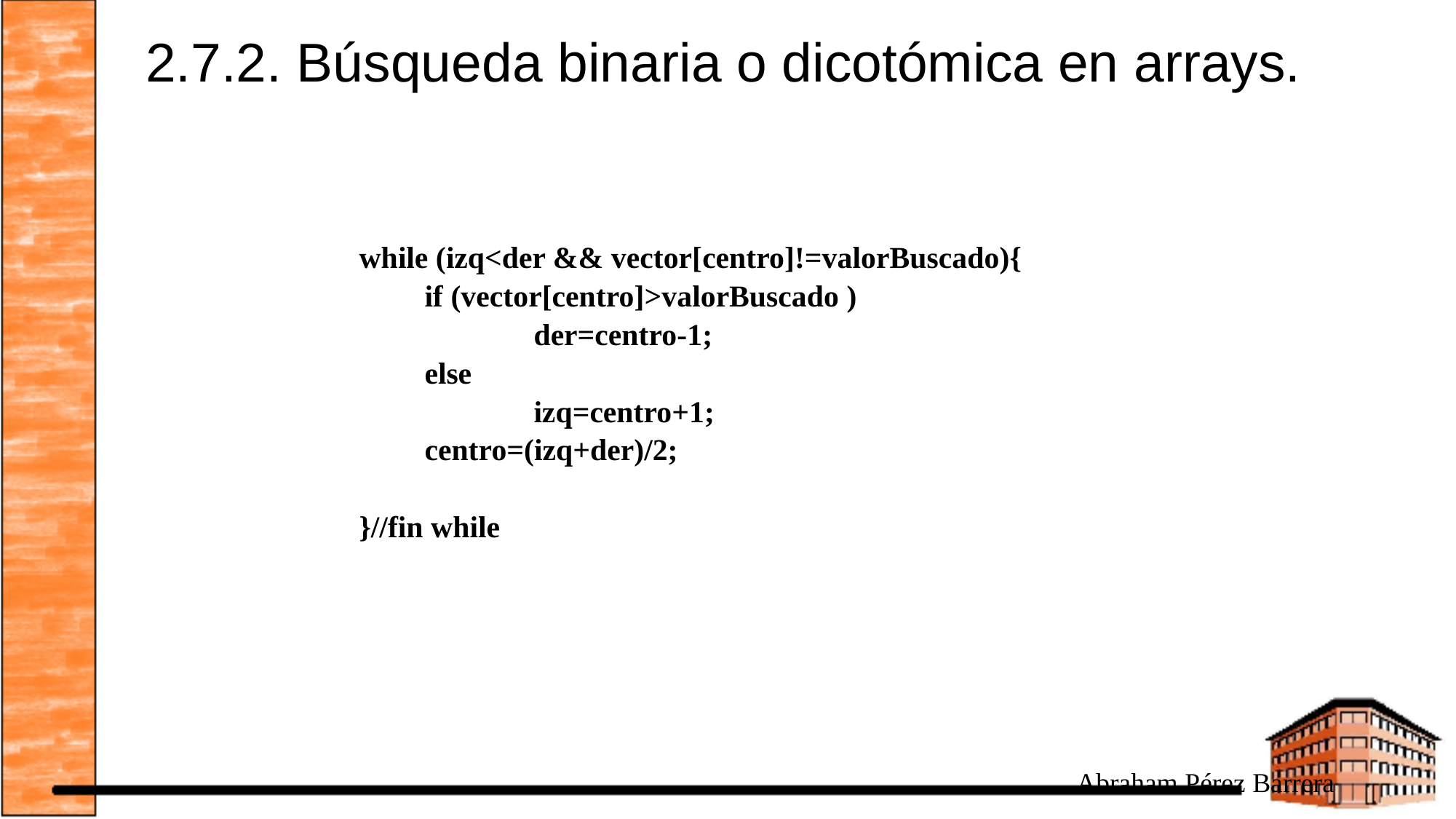

# 2.7.2. Búsqueda binaria o dicotómica en arrays.

while (izq<der && vector[centro]!=valorBuscado){
if (vector[centro]>valorBuscado )
	der=centro-1;
else
	izq=centro+1;
centro=(izq+der)/2;

}//fin while